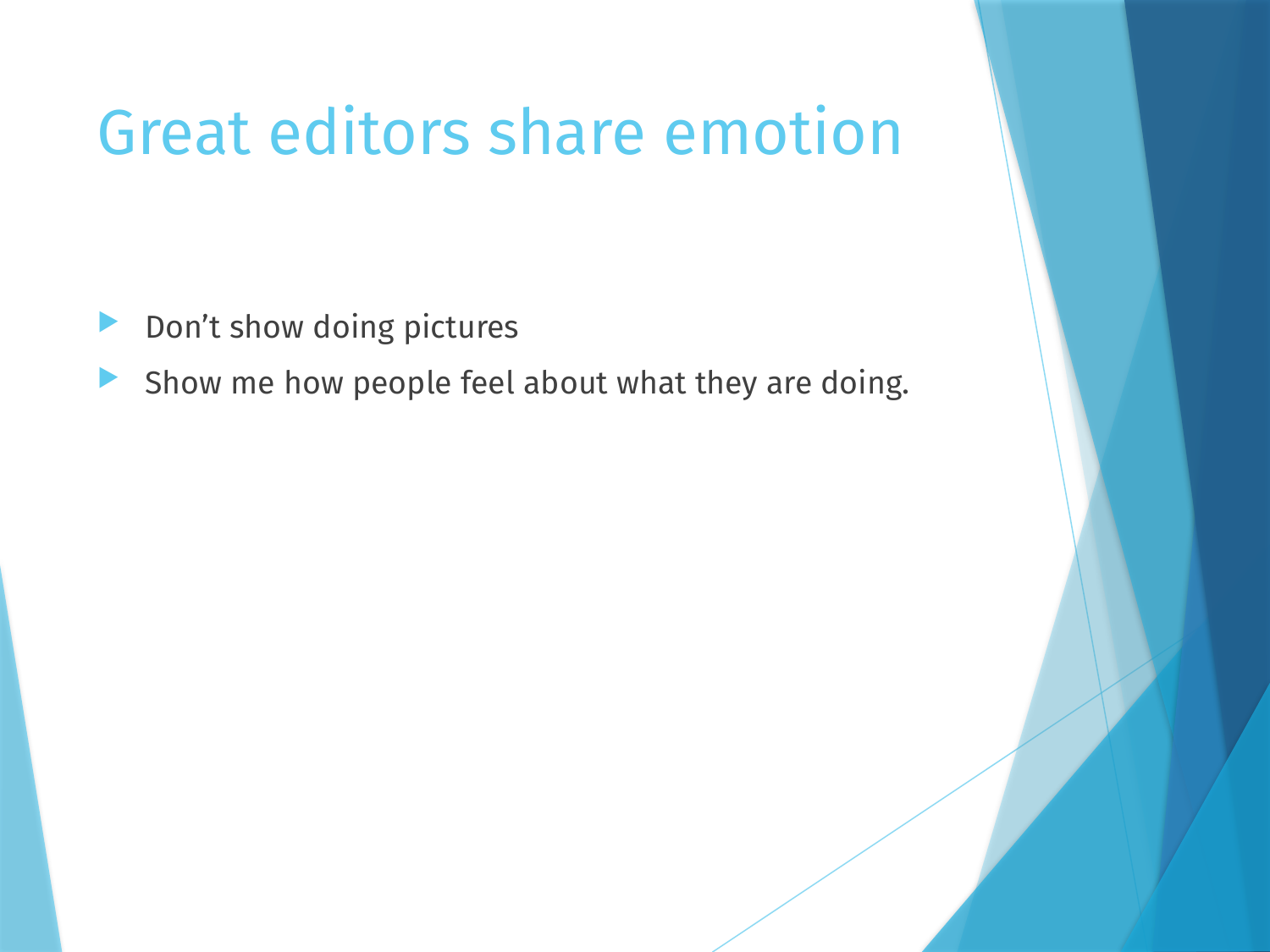

# Great editors share emotion
Don’t show doing pictures
Show me how people feel about what they are doing.